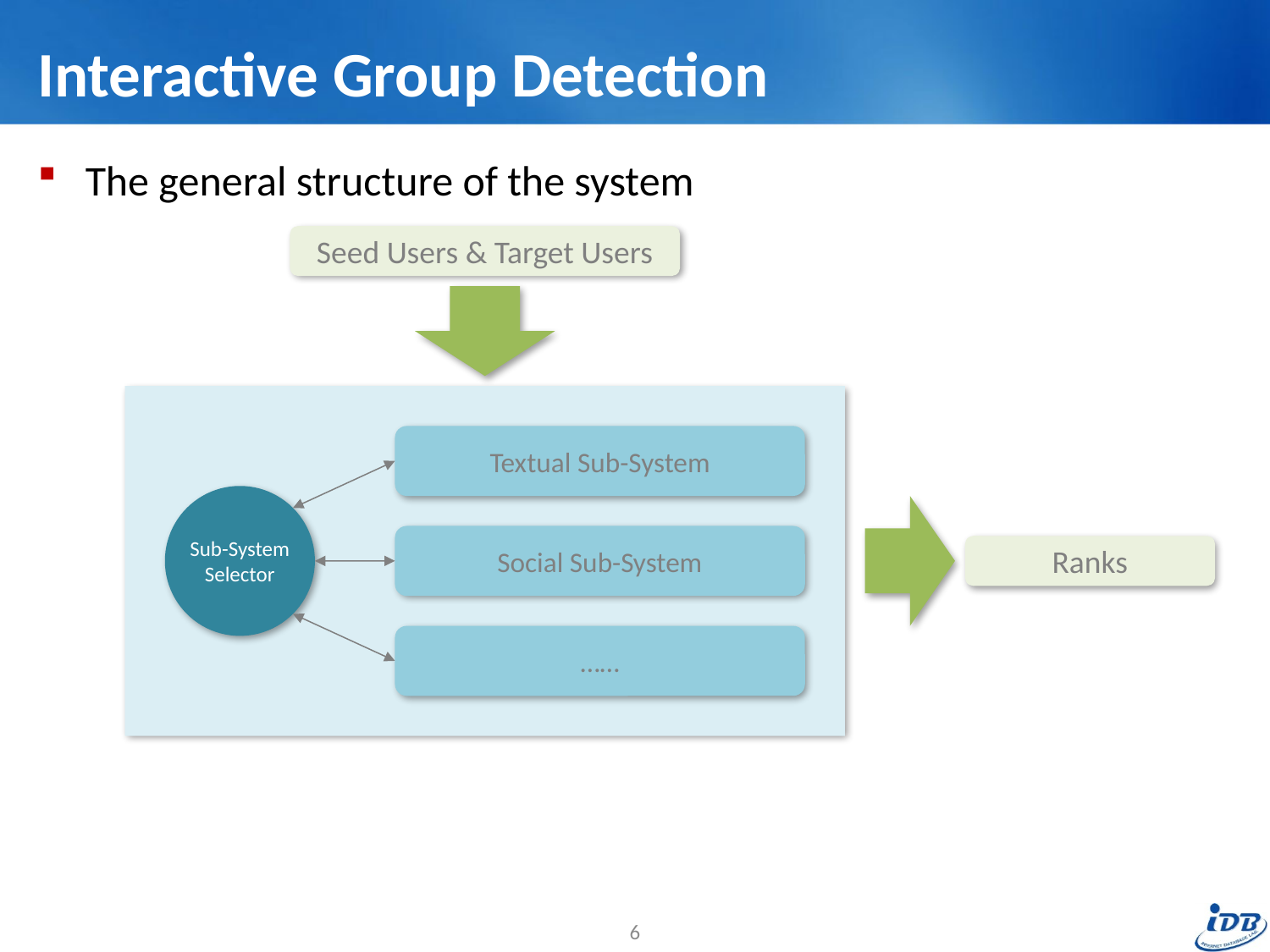

# Interactive Group Detection
The general structure of the system

Seed Users & Target Users

Textual Sub-System
Sub-System
Selector
Social Sub-System
……

Ranks
6